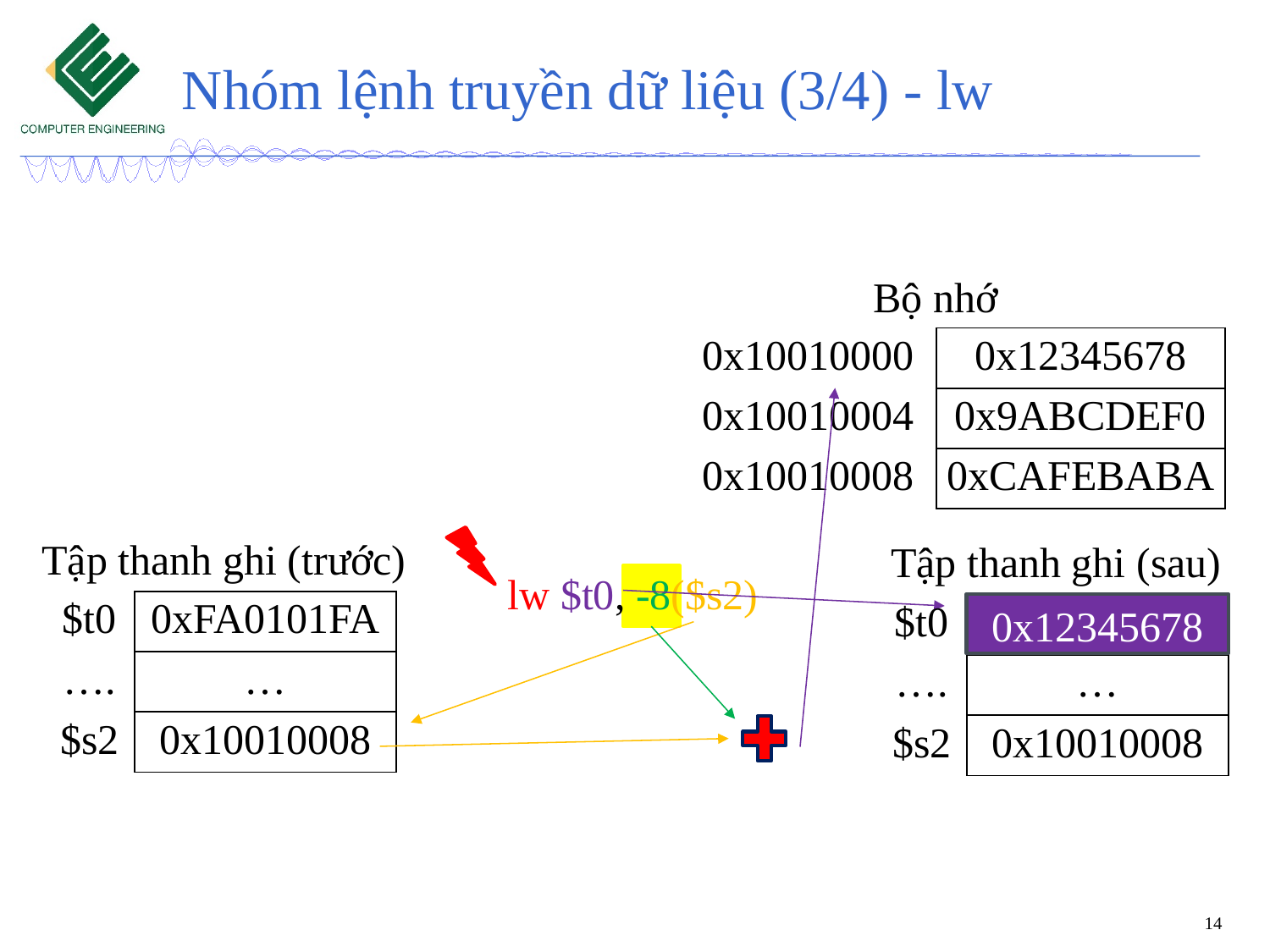

# Nhóm lệnh truyền dữ liệu (3/4) - lw
Bộ nhớ
| 0x10010000 | 0x12345678 |
| --- | --- |
| 0x10010004 | 0x9ABCDEF0 |
| 0x10010008 | 0xCAFEBABA |
Tập thanh ghi (trước)

Tập thanh ghi (sau)
lw $t0, -8($s2)

| $t0 | 0xFA0101FA |
| --- | --- |
| …. | … |
| $s2 | 0x10010008 |
0x12345678

| $t0 | 0xFA0101FA |
| --- | --- |
| …. | … |
| $s2 | 0x10010008 |

14